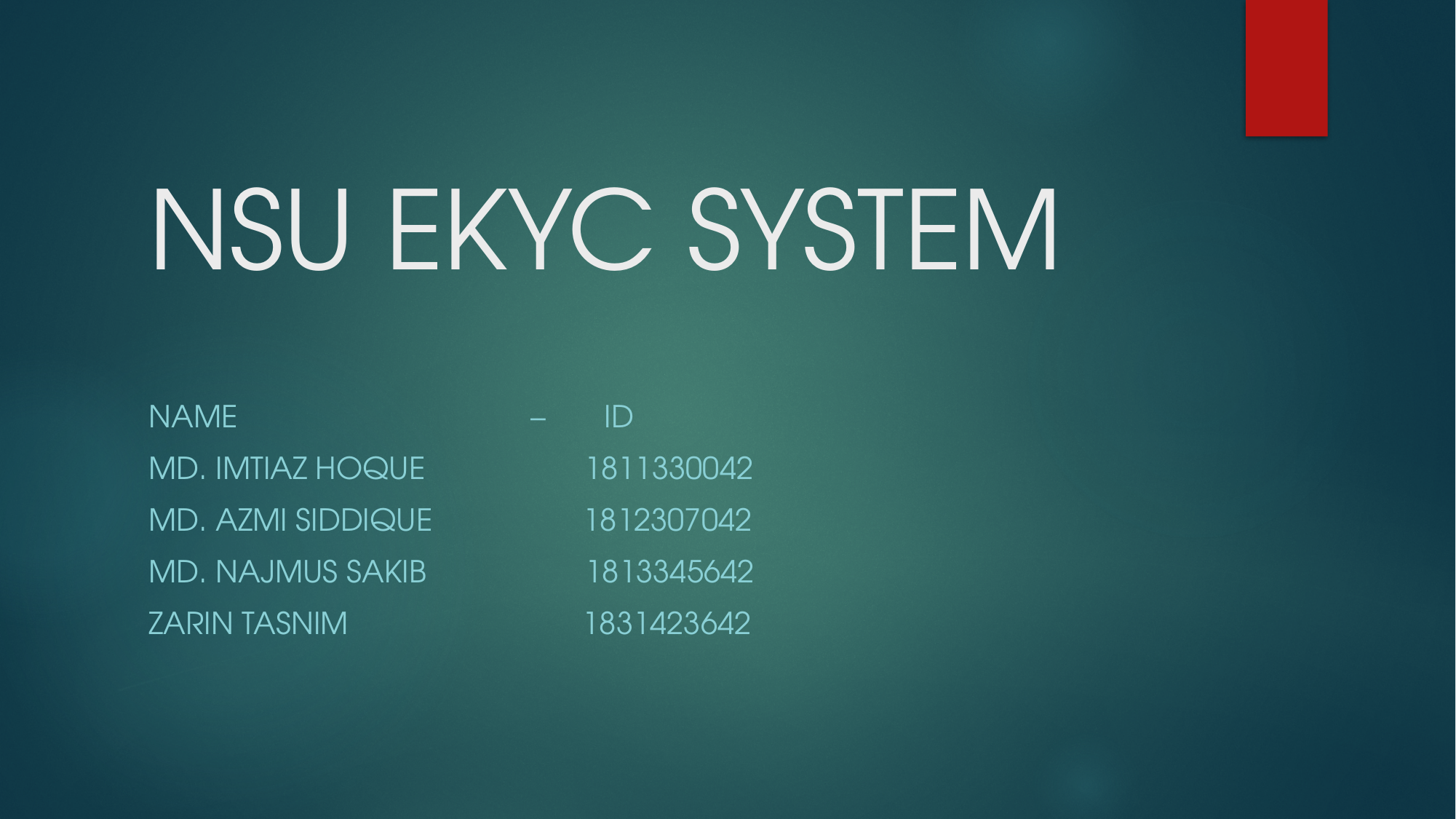

# NSU EKYC SYSTEM
NAME                                   –       ID
MD. Imtiaz hoque                   1811330042
MD. Azmi Siddique                  1812307042
md. Najmus sakib                   1813345642
Zarin tasnim                            1831423642